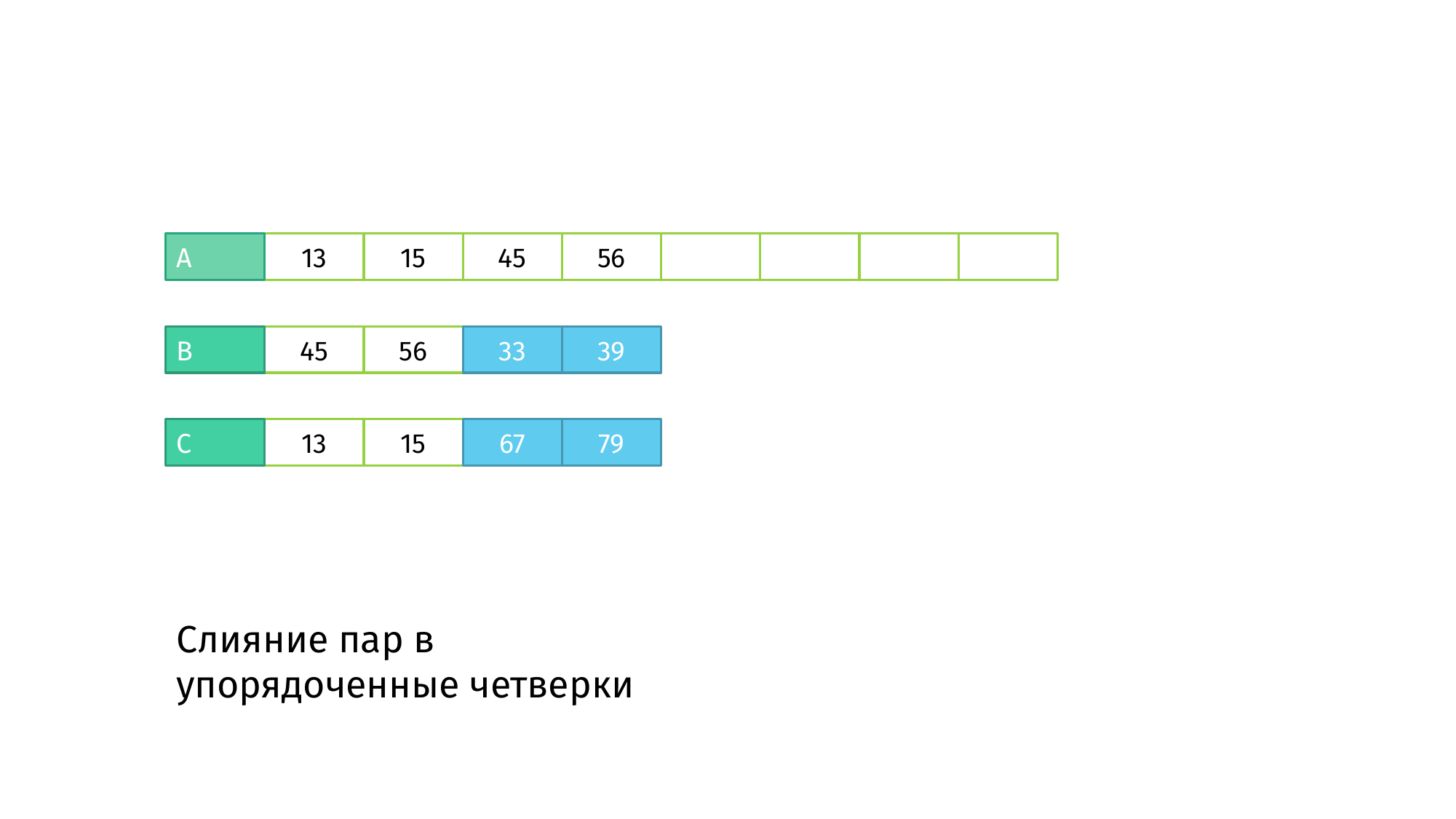

A

56

45
15
13
B
39
33
56
45
C
79
67
15
13
Слияние пар в упорядоченные четверки